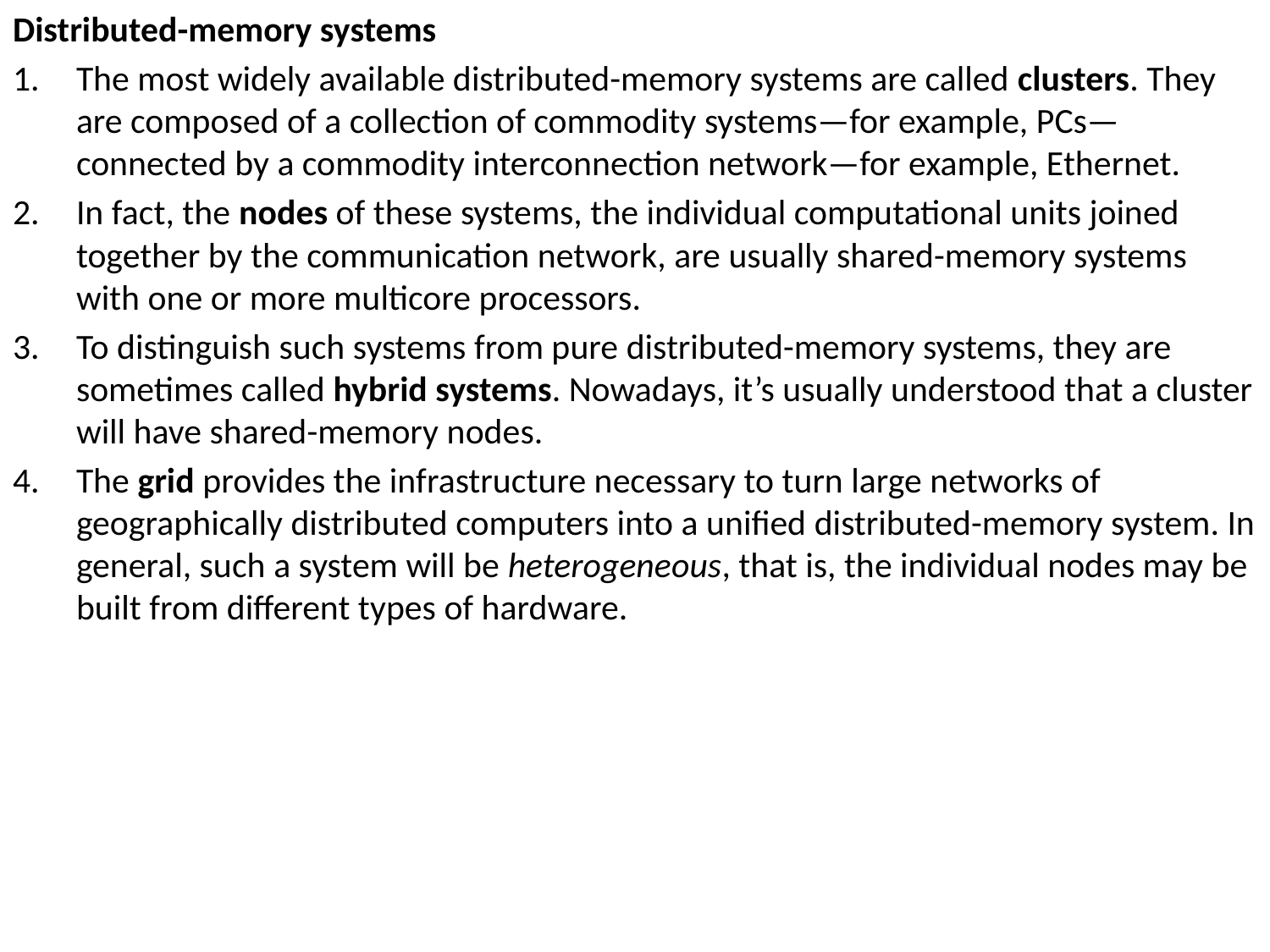

Distributed-memory systems
The most widely available distributed-memory systems are called clusters. They are composed of a collection of commodity systems—for example, PCs—connected by a commodity interconnection network—for example, Ethernet.
In fact, the nodes of these systems, the individual computational units joined together by the communication network, are usually shared-memory systems with one or more multicore processors.
To distinguish such systems from pure distributed-memory systems, they are sometimes called hybrid systems. Nowadays, it’s usually understood that a cluster will have shared-memory nodes.
The grid provides the infrastructure necessary to turn large networks of geographically distributed computers into a unified distributed-memory system. In general, such a system will be heterogeneous, that is, the individual nodes may be built from different types of hardware.